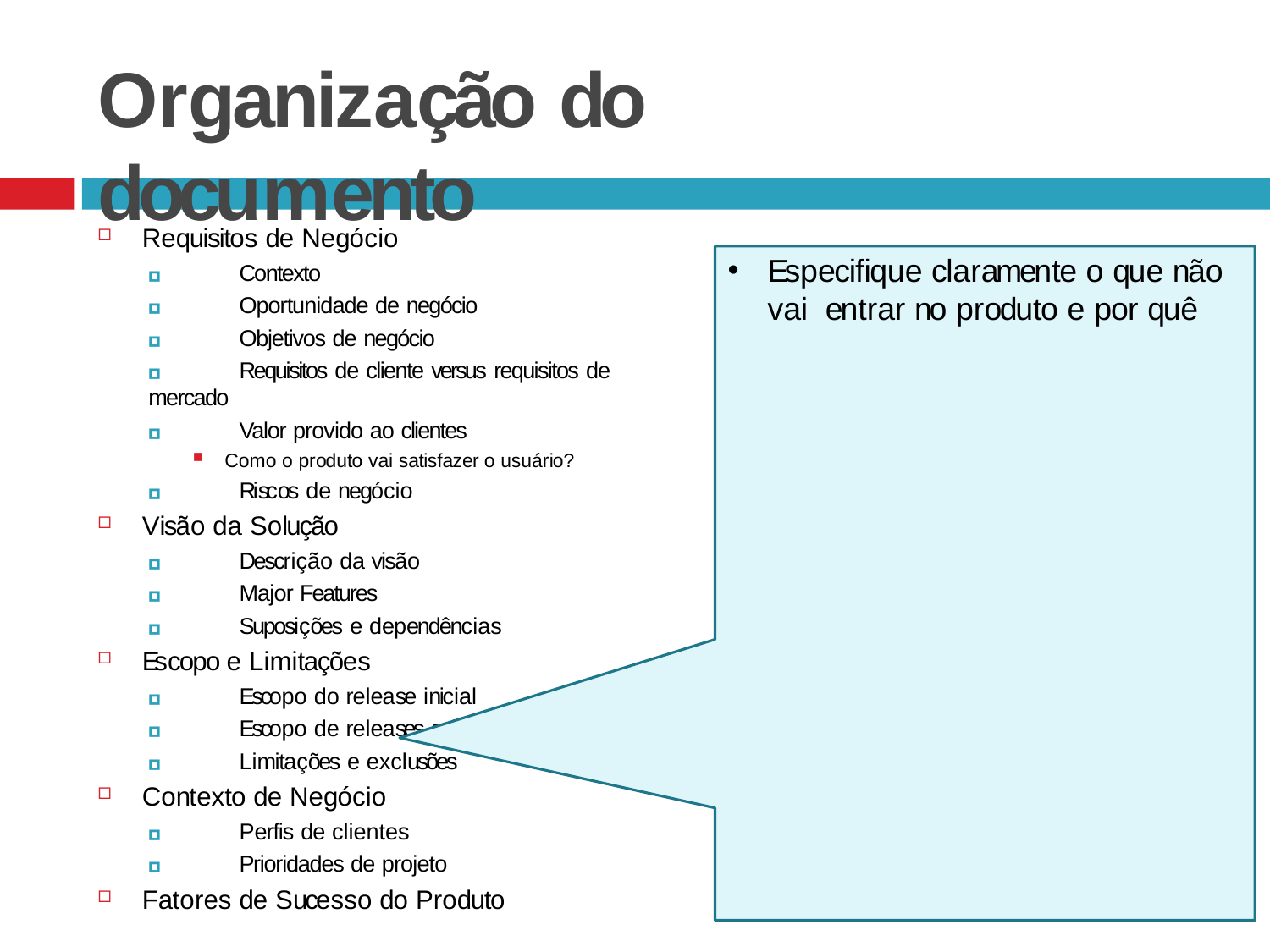

# Organização do documento
Requisitos de Negócio
🞑	Contexto
🞑	Oportunidade de negócio
🞑	Objetivos de negócio
🞑	Requisitos de cliente versus requisitos de mercado
🞑	Valor provido ao clientes
Como o produto vai satisfazer o usuário?
🞑	Riscos de negócio
Visão da Solução
🞑	Descrição da visão
🞑	Major Features
🞑	Suposições e dependências
Escopo e Limitações
🞑	Escopo do release inicial
🞑	Escopo de releases subsequentes
🞑	Limitações e exclusões
Contexto de Negócio
🞑	Perfis de clientes
🞑	Prioridades de projeto
Fatores de Sucesso do Produto

Especifique claramente o que não vai  entrar no produto e por quê